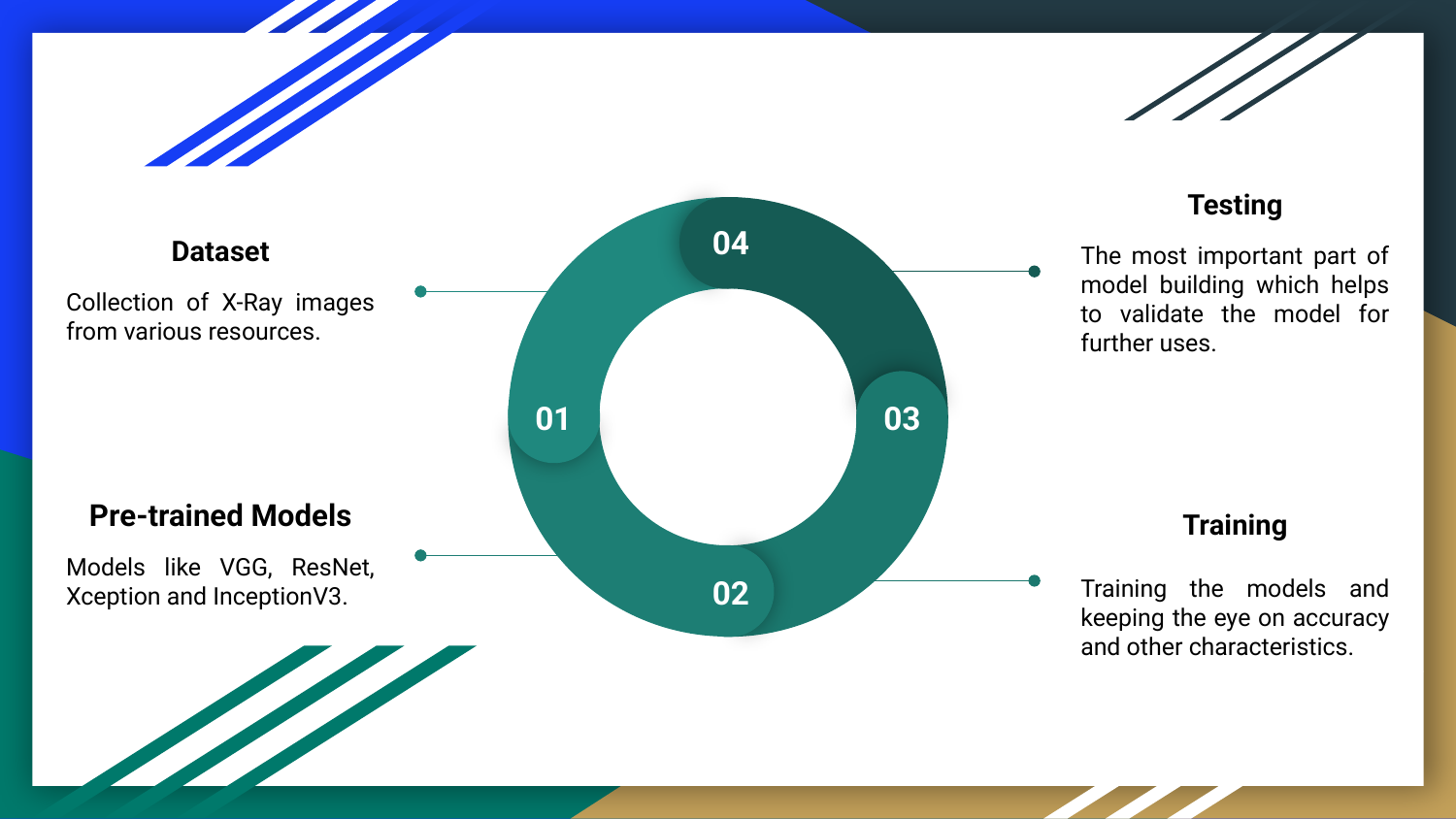

04

01
03

02
Testing

The most important part of model building which helps to validate the model for further uses.
Dataset

Collection of X-Ray images from various resources.
Pre-trained Models

Models like VGG, ResNet, Xception and InceptionV3.
Training
Training the models and keeping the eye on accuracy and other characteristics.